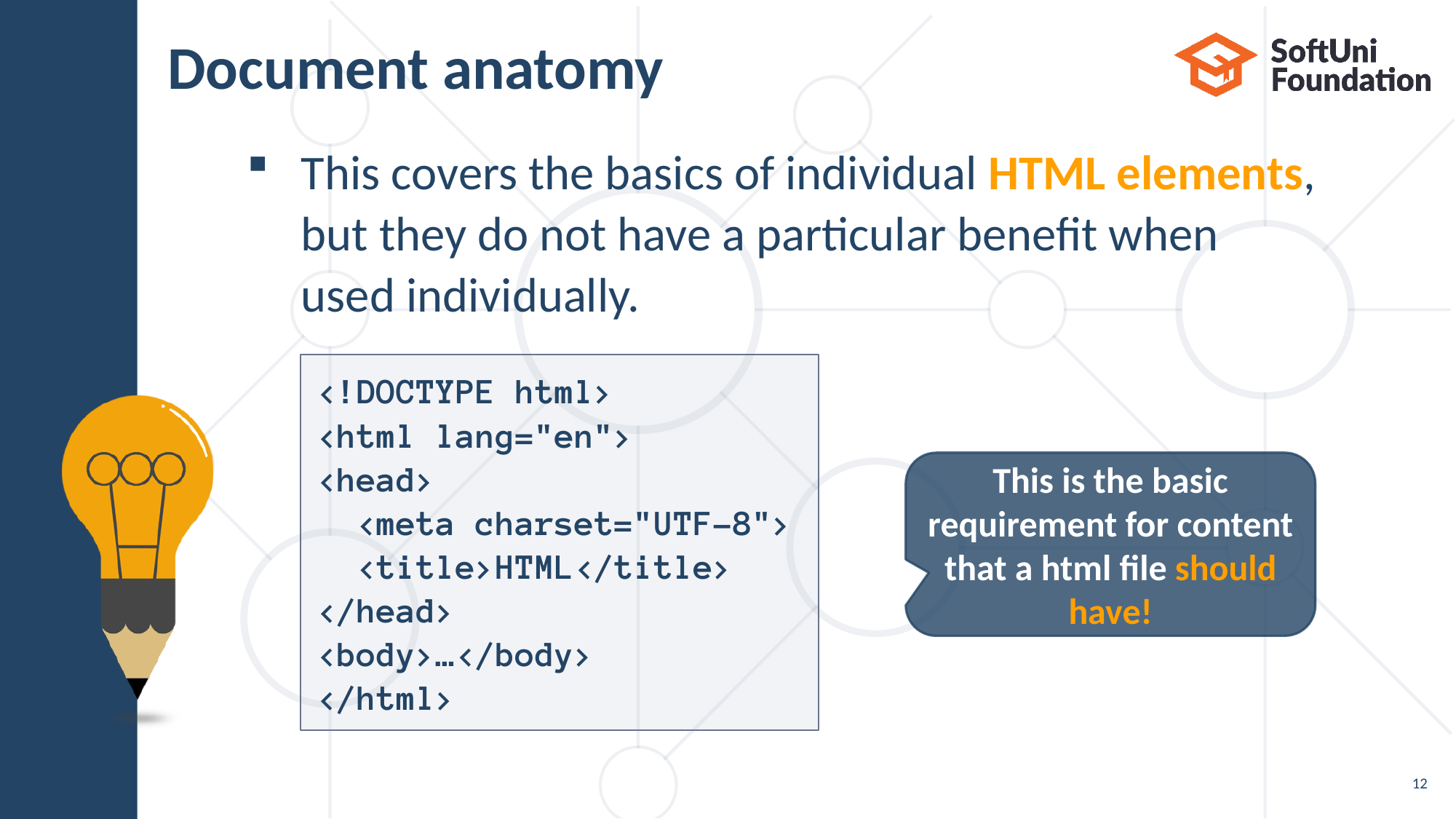

# Document anatomy
This covers the basics of individual HTML elements,     but they do not have a particular benefit when             used individually.

<!DOCTYPE html>
<html lang="en">
<head>
  <meta charset="UTF-8">
  <title>HTML</title>
</head>
<body>…</body>
</html>
Тhis is the basic requirement for content that a html file should have!
12